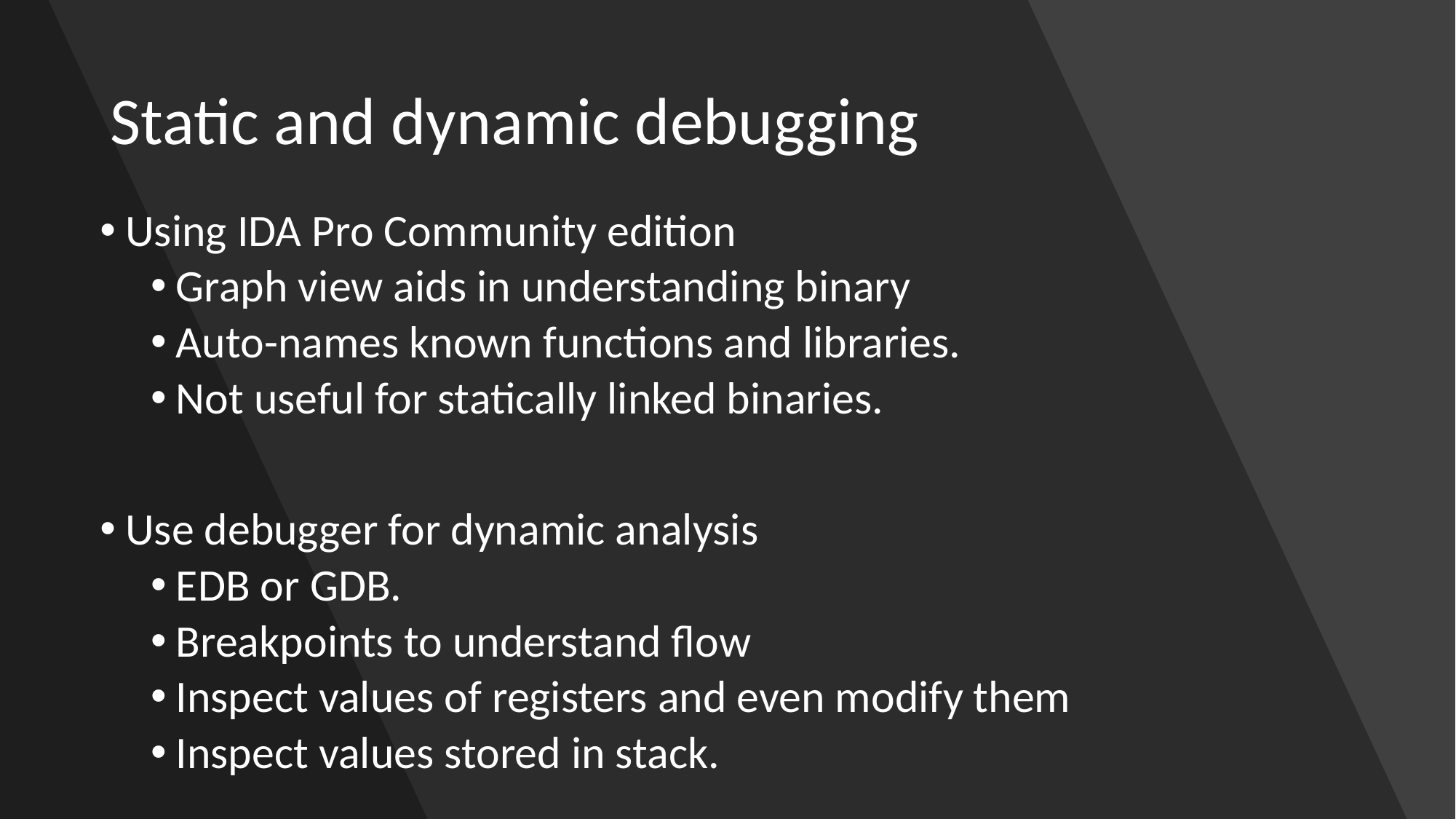

# Static and dynamic debugging
Using IDA Pro Community edition
Graph view aids in understanding binary
Auto-names known functions and libraries.
Not useful for statically linked binaries.

Use debugger for dynamic analysis
EDB or GDB.
Breakpoints to understand flow
Inspect values of registers and even modify them
Inspect values stored in stack.